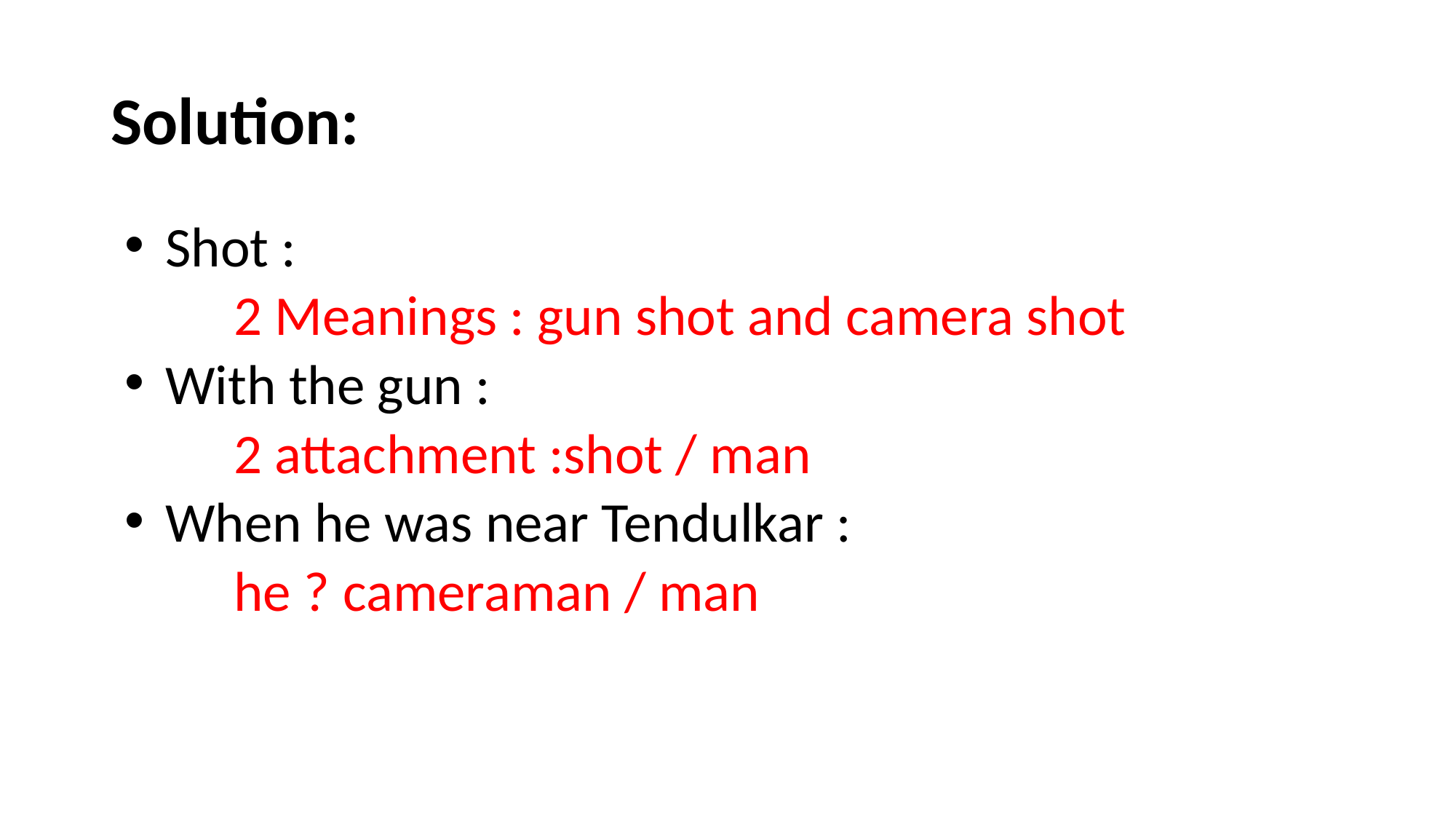

# Solution:
Shot :
	2 Meanings : gun shot and camera shot
With the gun :
	2 attachment :shot / man
When he was near Tendulkar :
	he ? 	cameraman / man